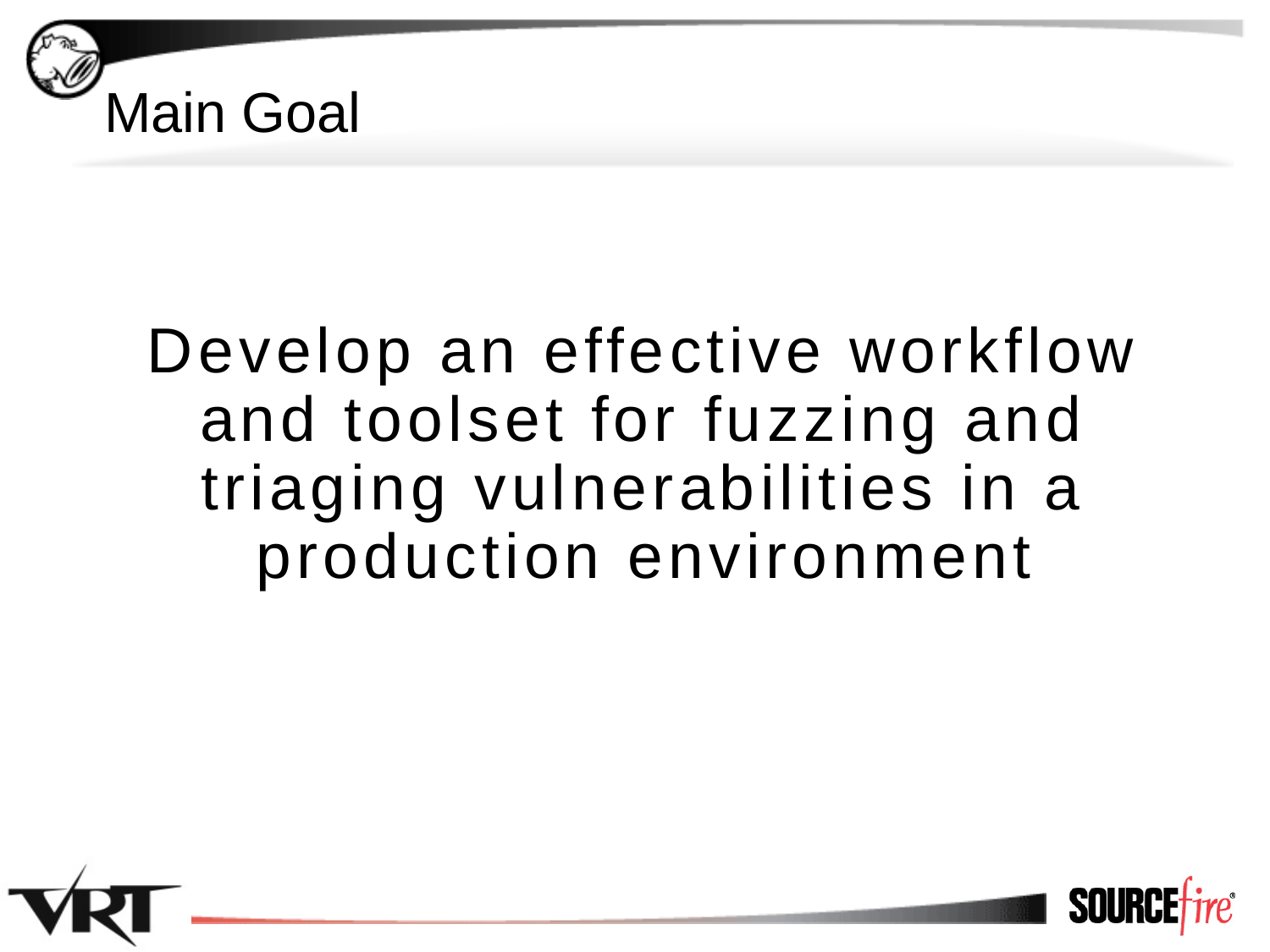

# Main Goal

Develop an effective workflow and toolset for fuzzing and triaging vulnerabilities in a production environment